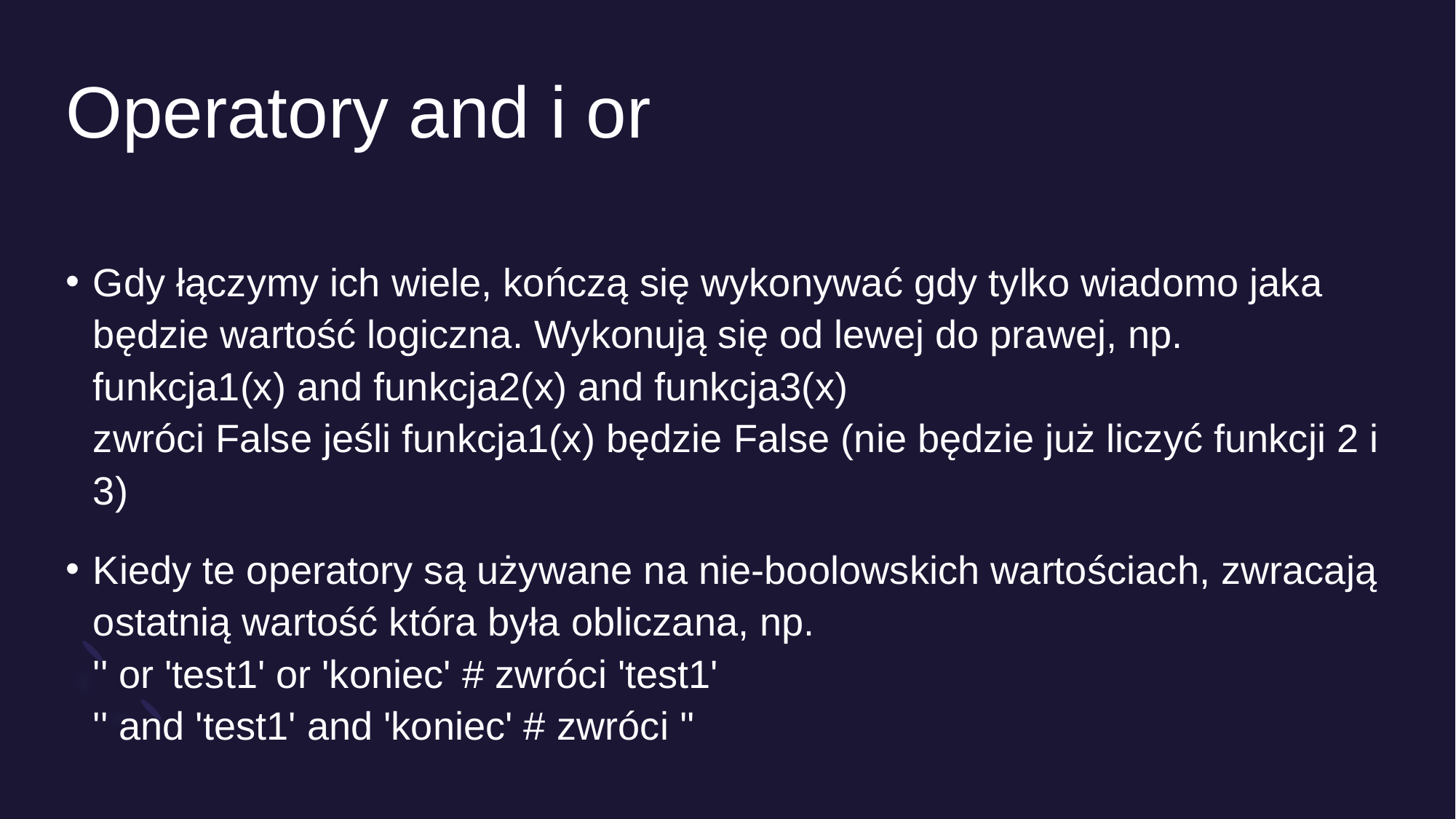

# Operatory and i or
Gdy łączymy ich wiele, kończą się wykonywać gdy tylko wiadomo jaka będzie wartość logiczna. Wykonują się od lewej do prawej, np.
funkcja1(x) and funkcja2(x) and funkcja3(x)
zwróci False jeśli funkcja1(x) będzie False (nie będzie już liczyć funkcji 2 i 3)
Kiedy te operatory są używane na nie-boolowskich wartościach, zwracają ostatnią wartość która była obliczana, np.
'' or 'test1' or 'koniec' # zwróci 'test1'
'' and 'test1' and 'koniec' # zwróci ''